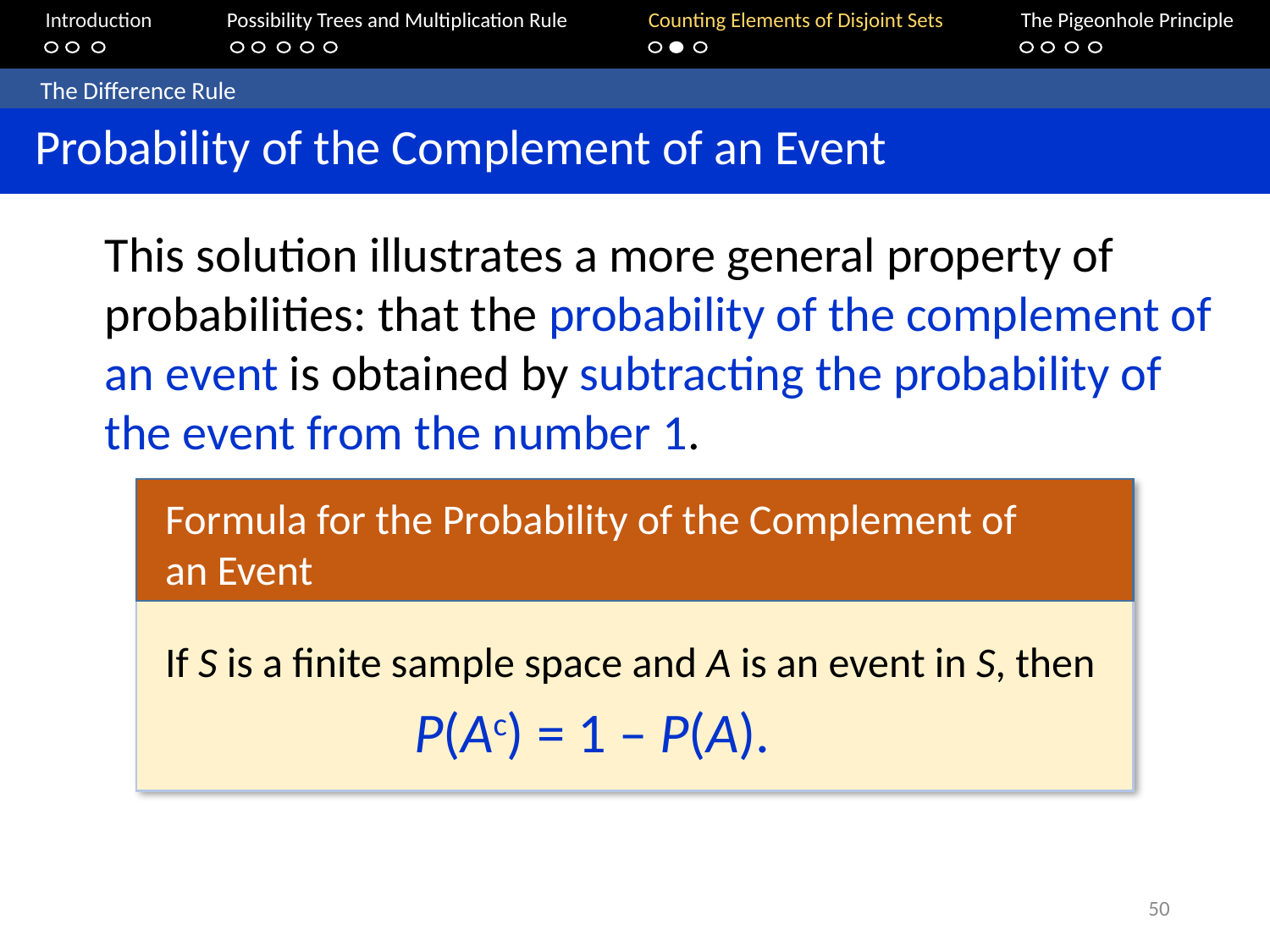

Introduction	Possibility Trees and Multiplication Rule	Counting Elements of Disjoint Sets		The Pigeonhole Principle

	The Difference Rule
  Probability of the Complement of an Event
This solution illustrates a more general property of probabilities: that the probability of the complement of an event is obtained by subtracting the probability of the event from the number 1.

Formula for the Probability of the Complement of an Event
If S is a finite sample space and A is an event in S, then
	P(Ac) = 1 – P(A).
50